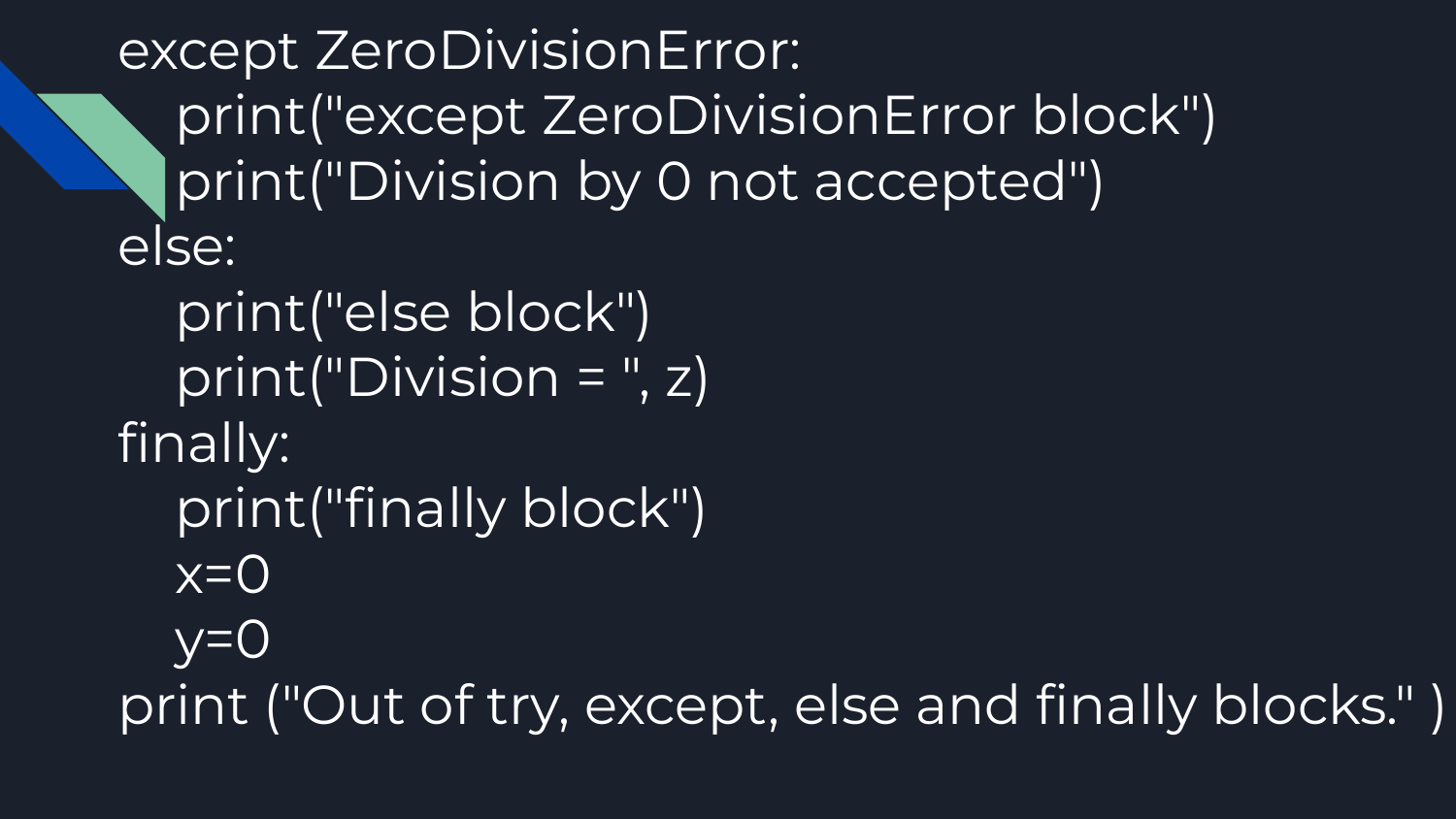

# except ZeroDivisionError:
    print("except ZeroDivisionError block")
    print("Division by 0 not accepted")
else:
    print("else block")
    print("Division = ", z)
finally:
    print("finally block")
    x=0
    y=0
print ("Out of try, except, else and finally blocks." )